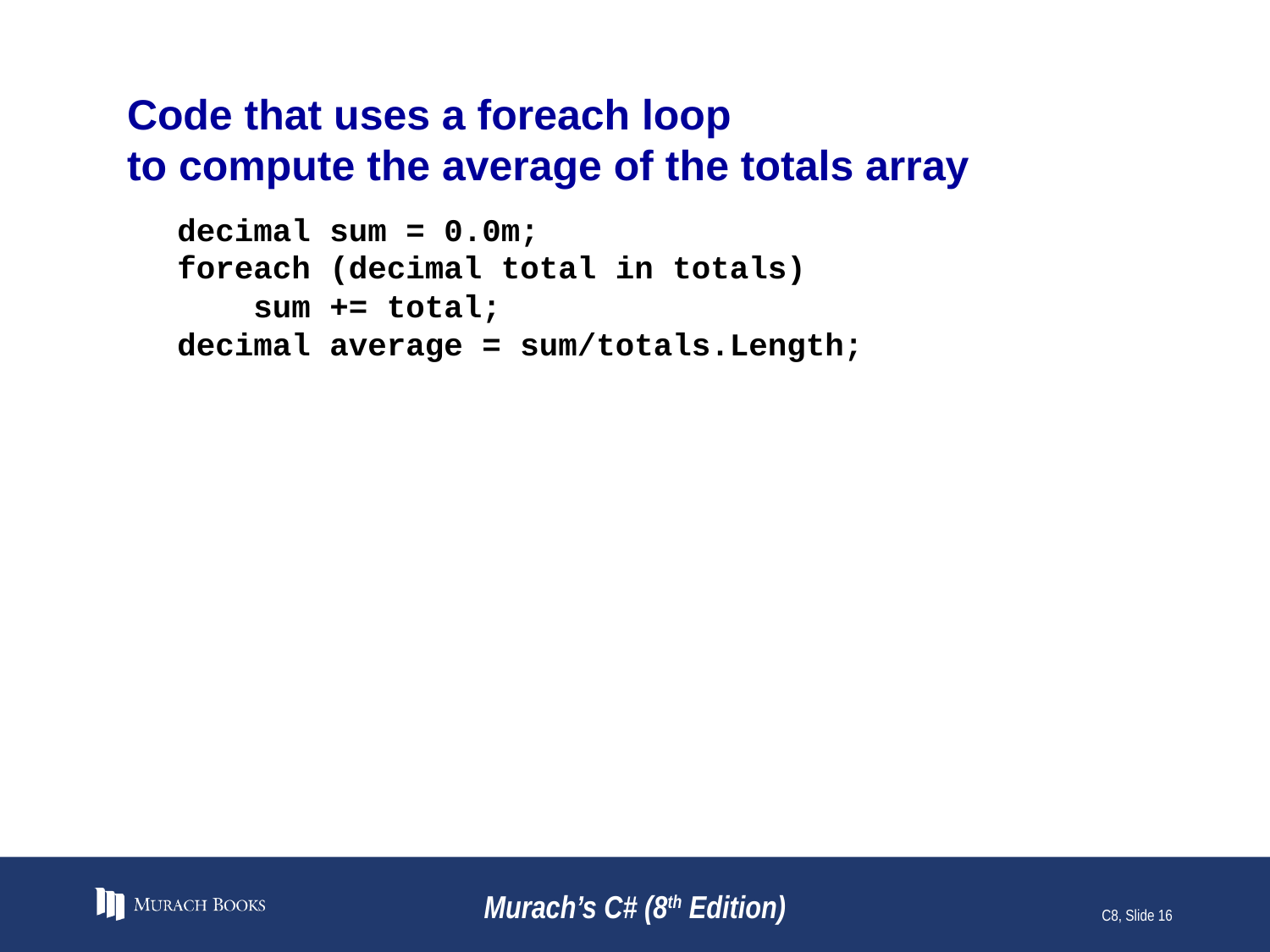

# Code that uses a foreach loop to compute the average of the totals array
decimal sum = 0.0m;
foreach (decimal total in totals)
    sum += total;
decimal average = sum/totals.Length;

Murach’s C# (8th Edition)

C8, Slide 16